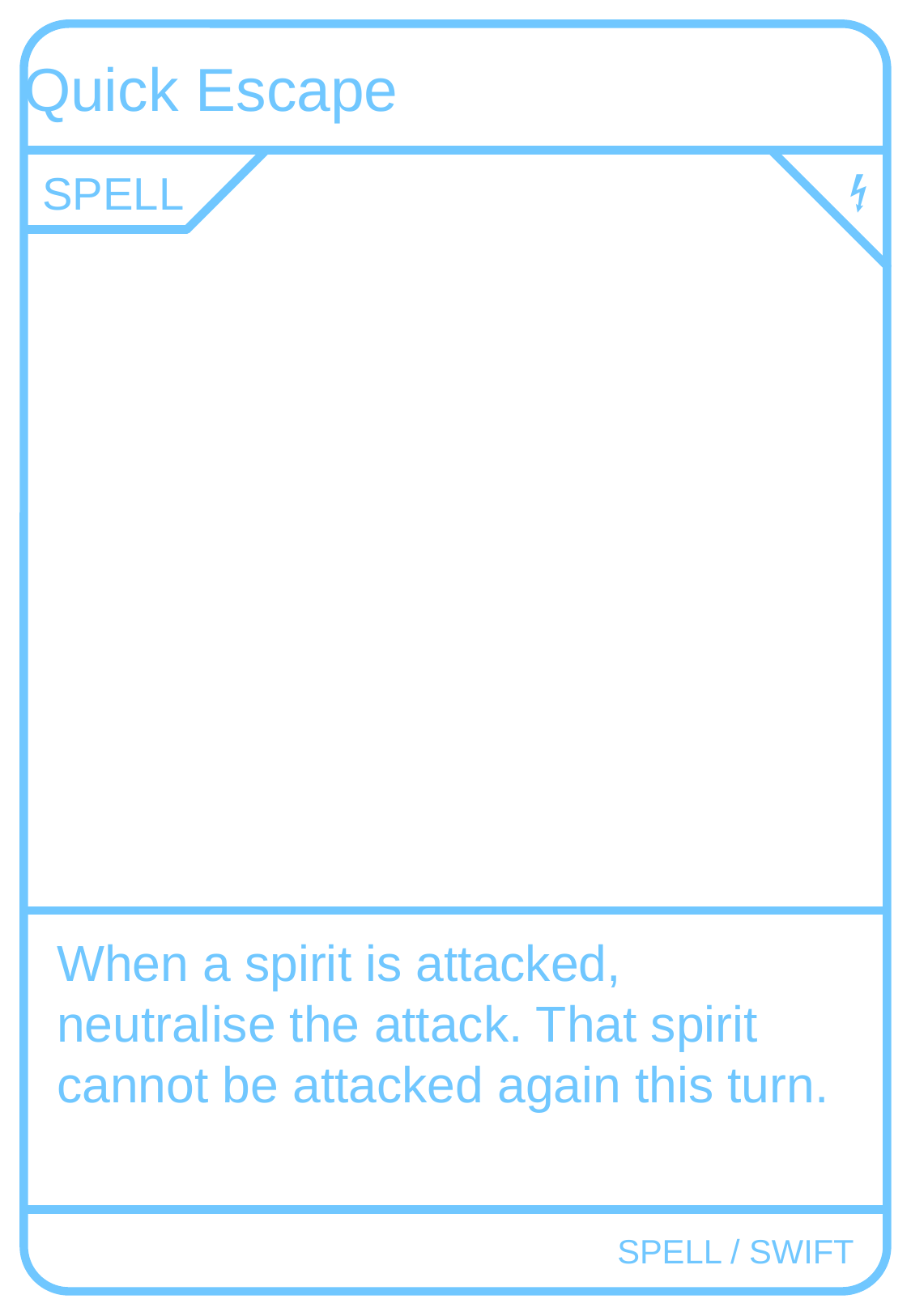

Quick Escape
SPELL
⚡
When a spirit is attacked, neutralise the attack. That spirit cannot be attacked again this turn.
SPELL / SWIFT